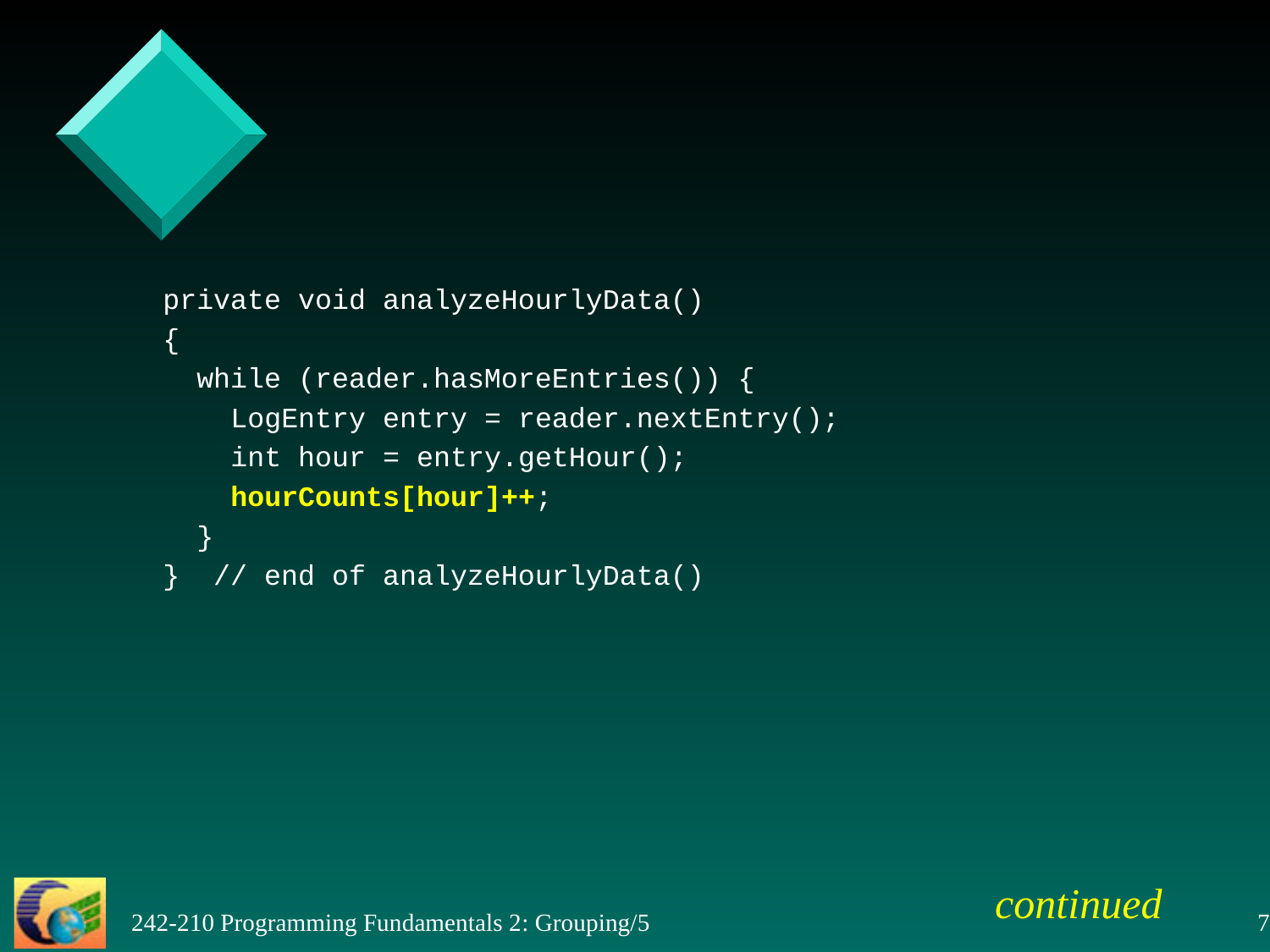

private void analyzeHourlyData()
  {
    while (reader.hasMoreEntries()) {
      LogEntry entry = reader.nextEntry();
      int hour = entry.getHour();
      hourCounts[hour]++;
    }
  }  // end of analyzeHourlyData()
continued